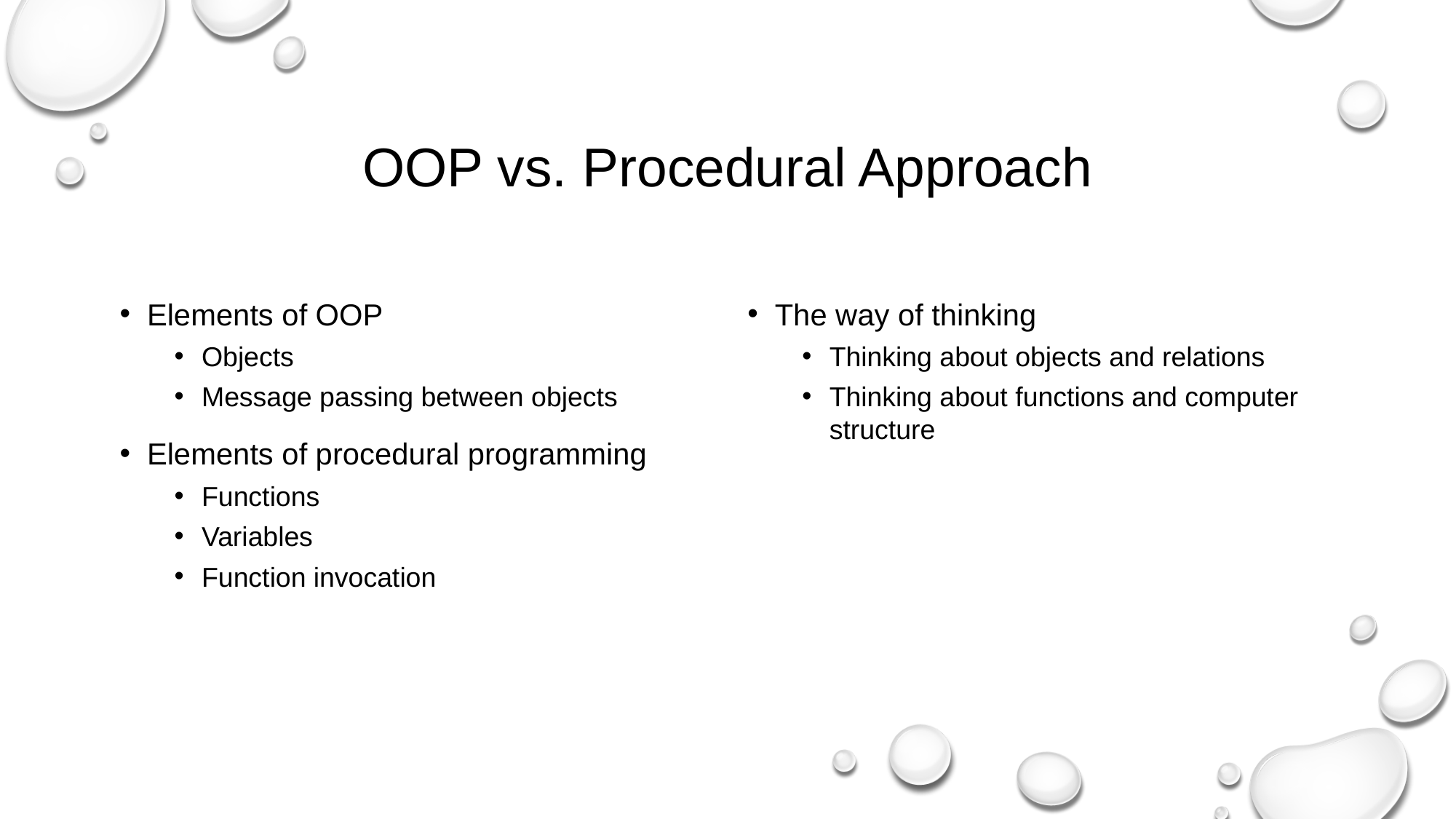

OOP vs. Procedural Approach
Elements of OOP
Objects
Message passing between objects
Elements of procedural programming
Functions
Variables
Function invocation
The way of thinking
Thinking about objects and relations
Thinking about functions and computer structure